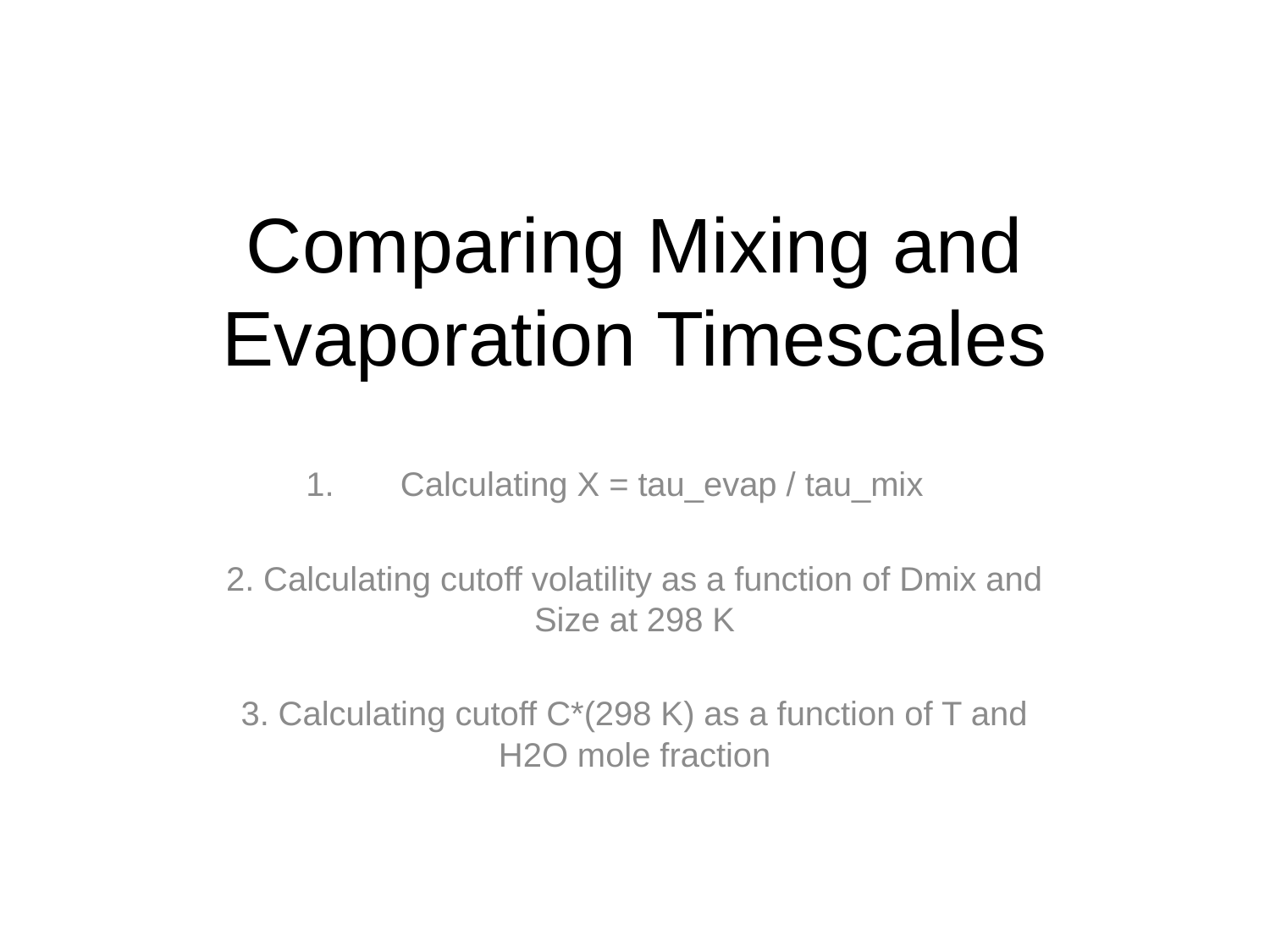

# Comparing Mixing and Evaporation Timescales
Calculating X = tau_evap / tau_mix

2. Calculating cutoff volatility as a function of Dmix and Size at 298 K

3. Calculating cutoff C*(298 K) as a function of T and H2O mole fraction